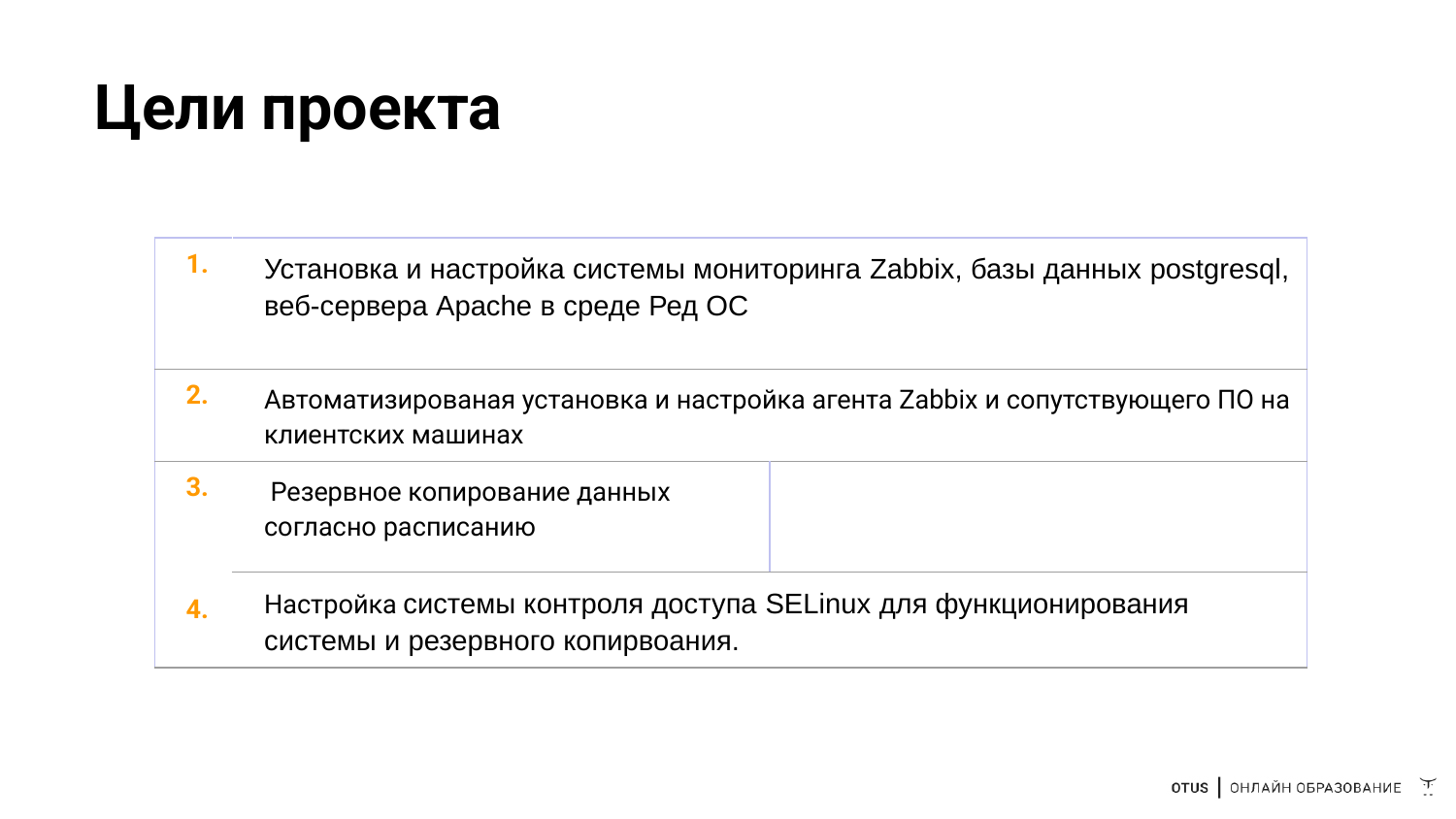

# Цели проекта
| 1. | Установка и настройка системы мониторинга Zabbix, базы данных postgresql, веб-сервера Apache в среде Ред ОС |  |
| --- | --- | --- |
| 2. | Автоматизированая установка и настройка агента Zabbix и сопутствующего ПО на клиентских машинах |  |
| 3. 4. | Резервное копирование данных согласно расписанию |  |
|  | Настройка системы контроля доступа SELinux для функционирования системы и резервного копирвоания. |  |